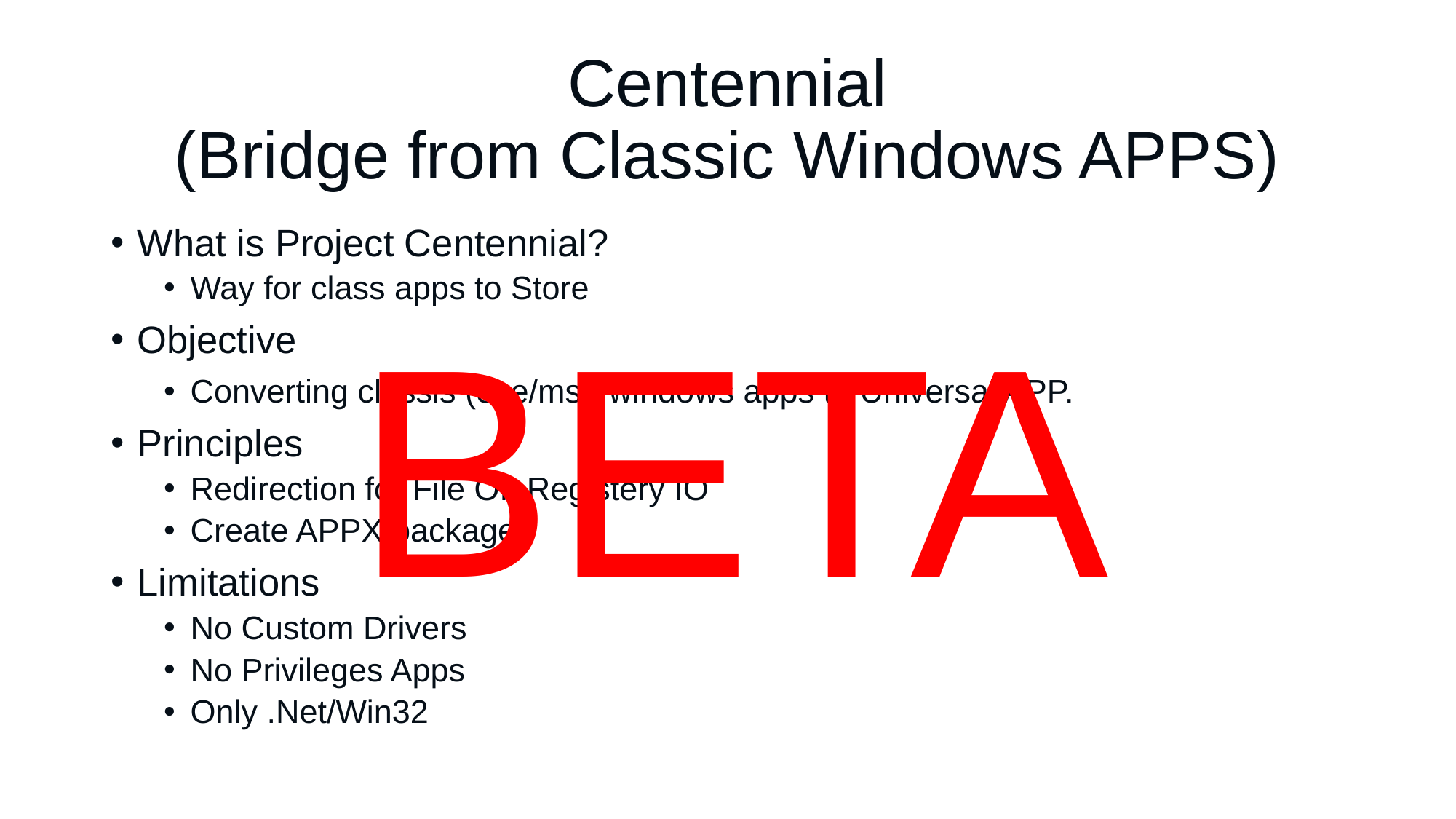

# Centennial (Bridge from Classic Windows APPS)
What is Project Centennial?
Way for class apps to Store
Objective
Converting classis (exe/msi) windows apps to Universal APP.
Principles
Redirection for File OI, Registery IO
Create APPX package
Limitations
No Custom Drivers
No Privileges Apps
Only .Net/Win32
BETA